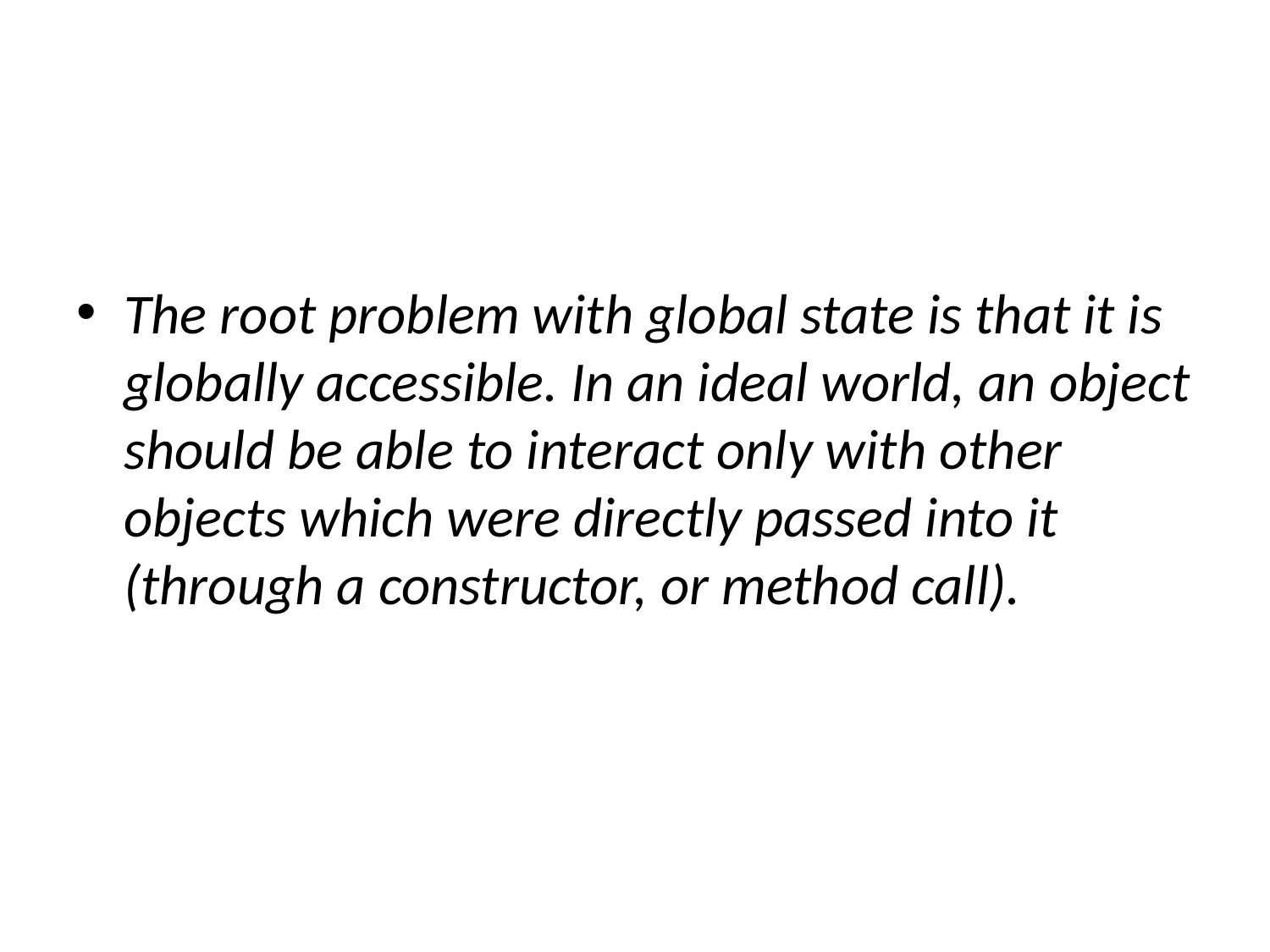

The root problem with global state is that it is globally accessible. In an ideal world, an object should be able to interact only with other objects which were directly passed into it (through a constructor, or method call).